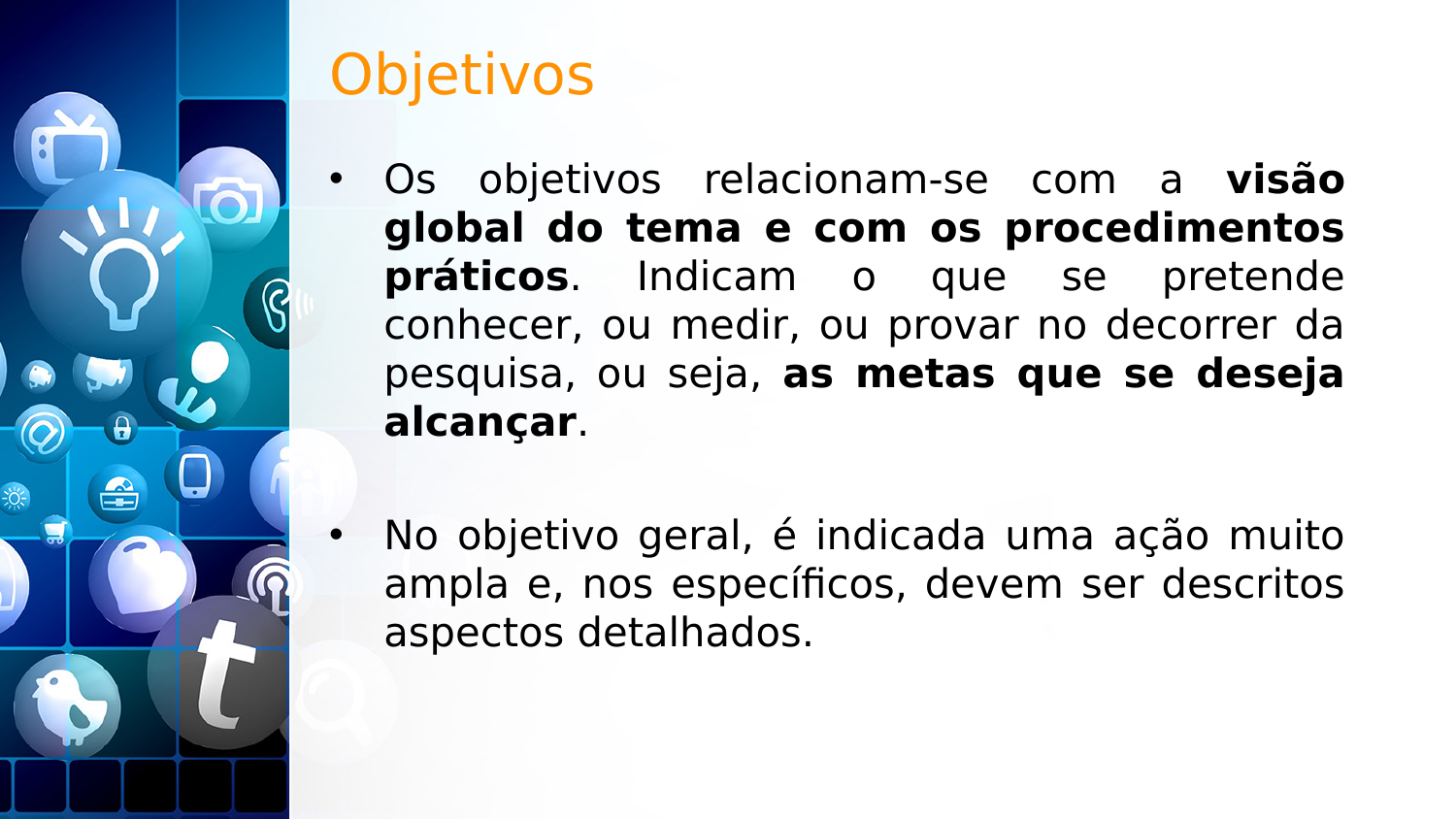

# Objetivos
Os objetivos relacionam-se com a visão global do tema e com os procedimentos práticos. Indicam o que se pretende conhecer, ou medir, ou provar no decorrer da pesquisa, ou seja, as metas que se deseja alcançar.

No objetivo geral, é indicada uma ação muito ampla e, nos específicos, devem ser descritos aspectos detalhados.